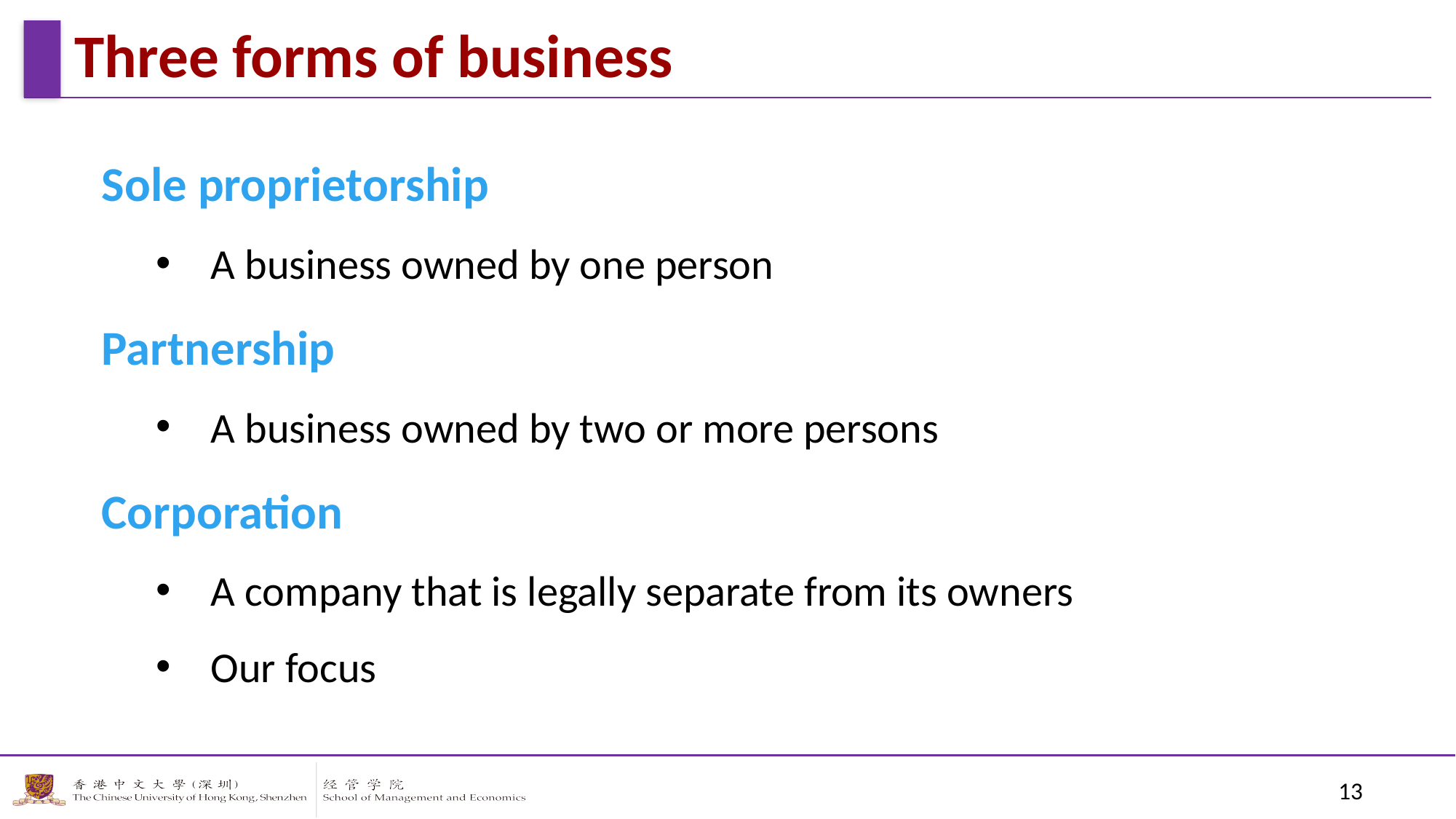

Three forms of business
Sole proprietorship
A business owned by one person
Partnership
A business owned by two or more persons
Corporation
A company that is legally separate from its owners
Our focus

13